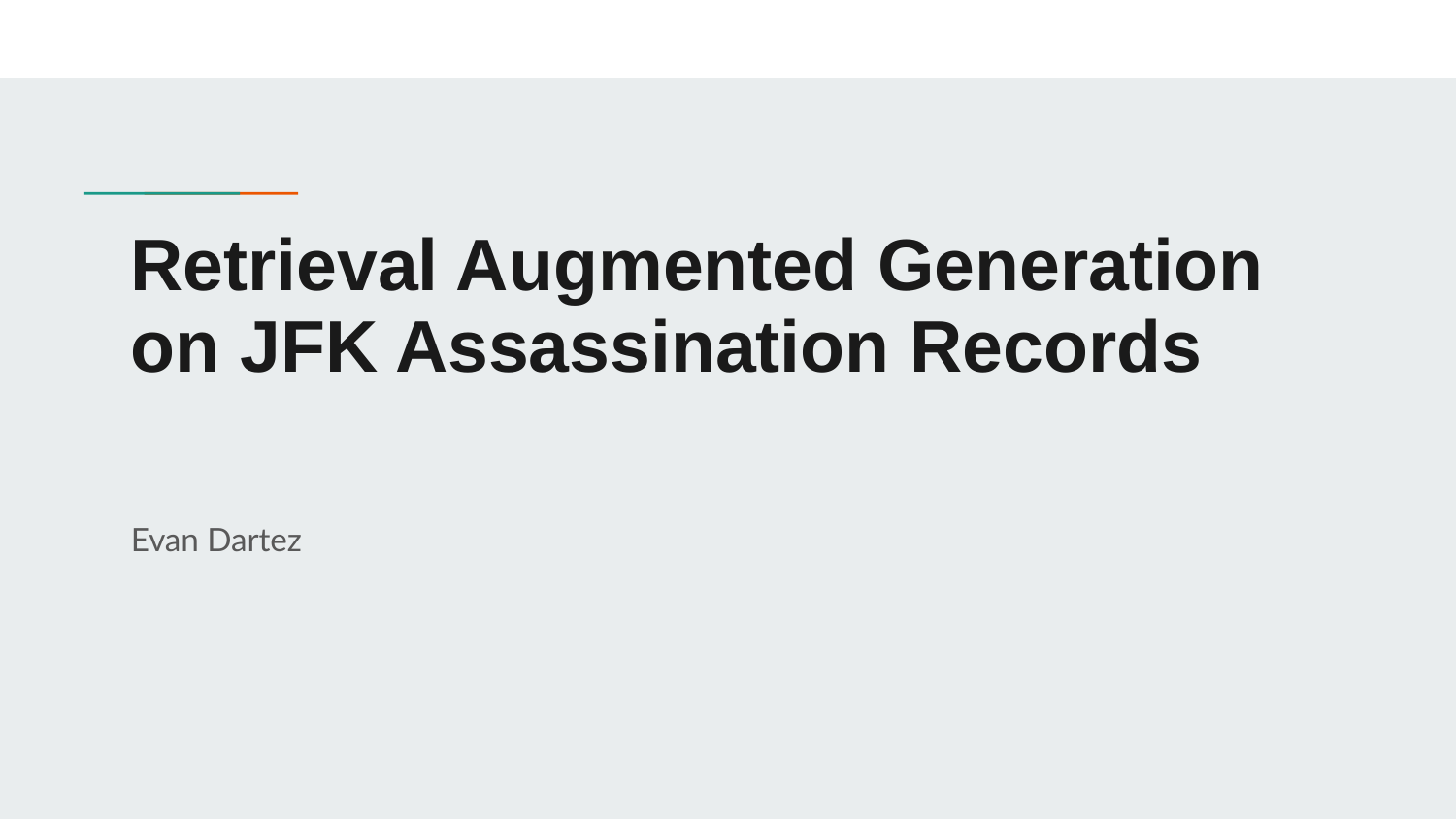

# Retrieval Augmented Generation on JFK Assassination Records
Evan Dartez